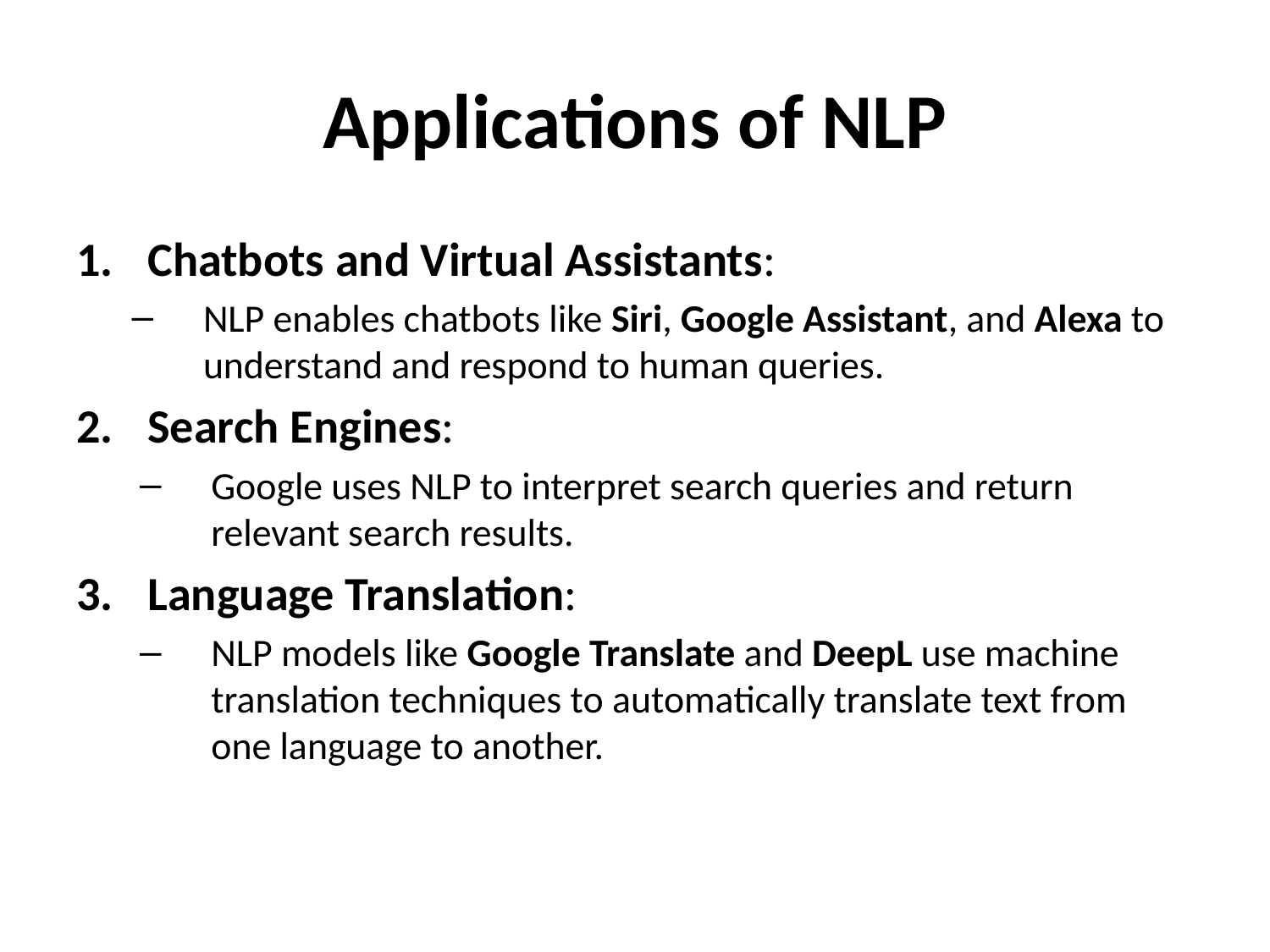

# Applications of NLP
Chatbots and Virtual Assistants:
NLP enables chatbots like Siri, Google Assistant, and Alexa to understand and respond to human queries.
Search Engines:
Google uses NLP to interpret search queries and return relevant search results.
Language Translation:
NLP models like Google Translate and DeepL use machine translation techniques to automatically translate text from one language to another.